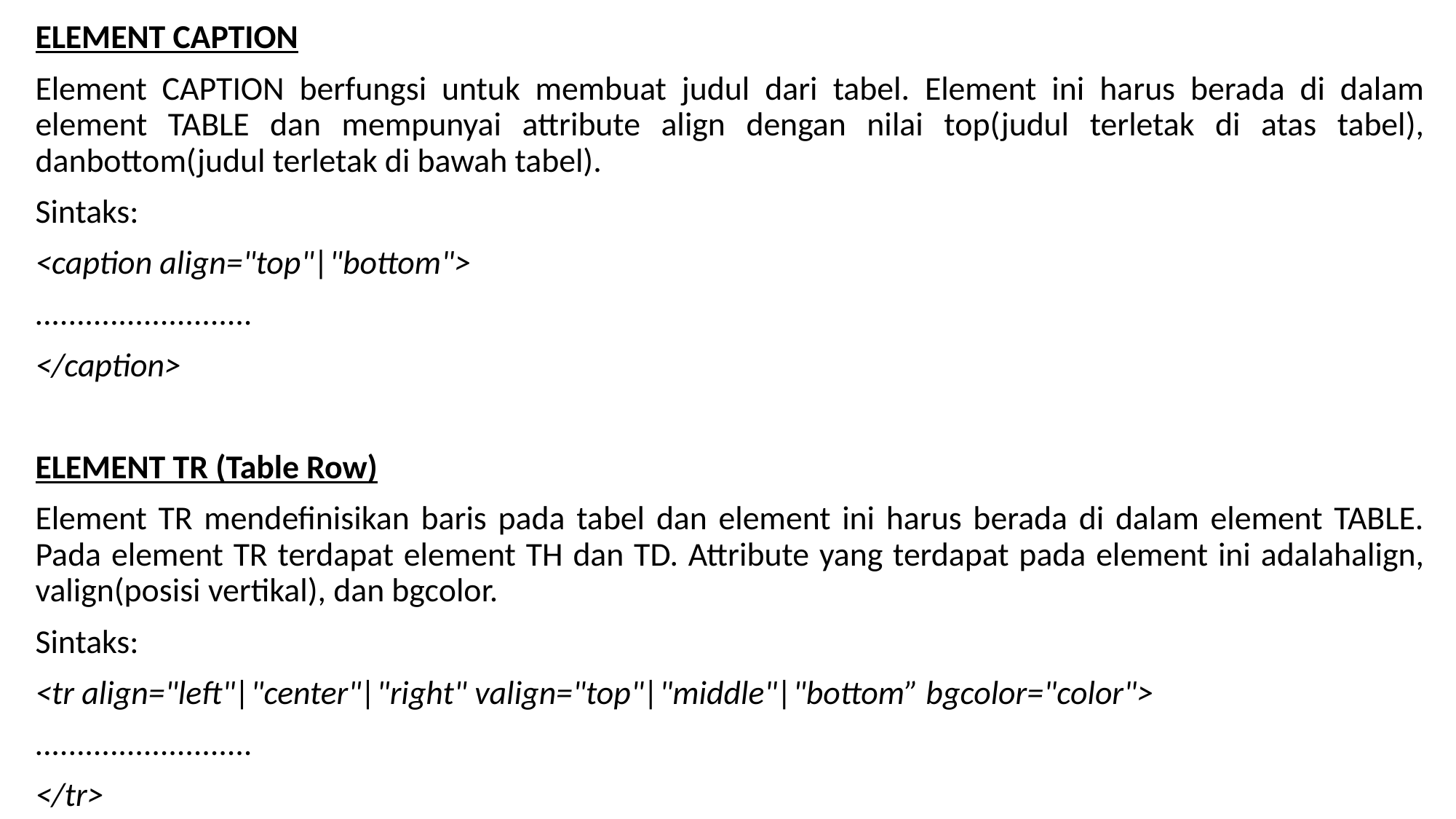

ELEMENT CAPTION
Element CAPTION berfungsi untuk membuat judul dari tabel. Element ini harus berada di dalam element TABLE dan mempunyai attribute align dengan nilai top(judul terletak di atas tabel), danbottom(judul terletak di bawah tabel).
Sintaks:
<caption align="top"|"bottom">
..........................
</caption>

ELEMENT TR (Table Row)
Element TR mendefinisikan baris pada tabel dan element ini harus berada di dalam element TABLE. Pada element TR terdapat element TH dan TD. Attribute yang terdapat pada element ini adalahalign, valign(posisi vertikal), dan bgcolor.
Sintaks:
<tr align="left"|"center"|"right" valign="top"|"middle"|"bottom” bgcolor="color">
..........................
</tr>